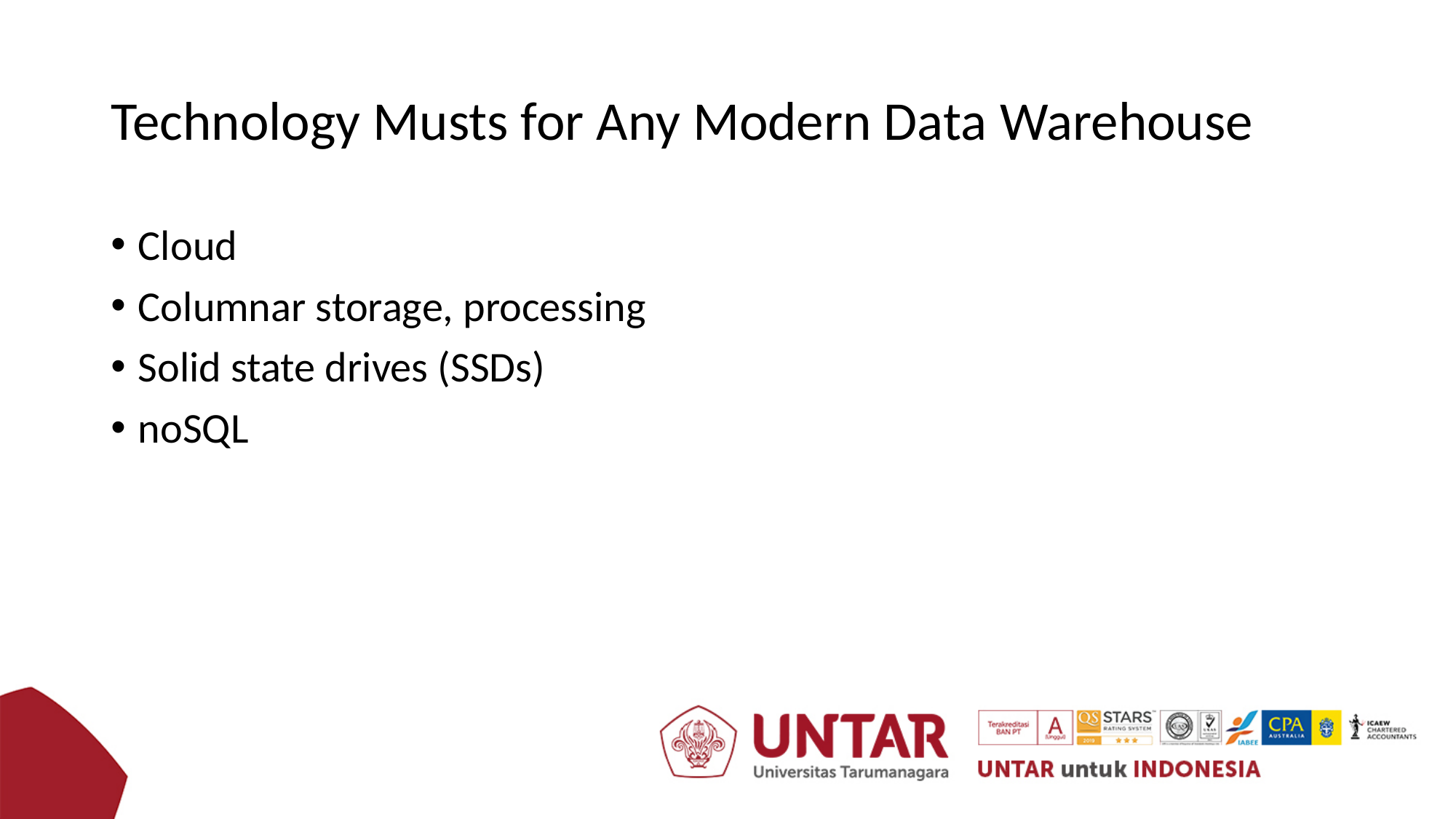

# Technology Musts for Any Modern Data Warehouse
Cloud
Columnar storage, processing
Solid state drives (SSDs)
noSQL